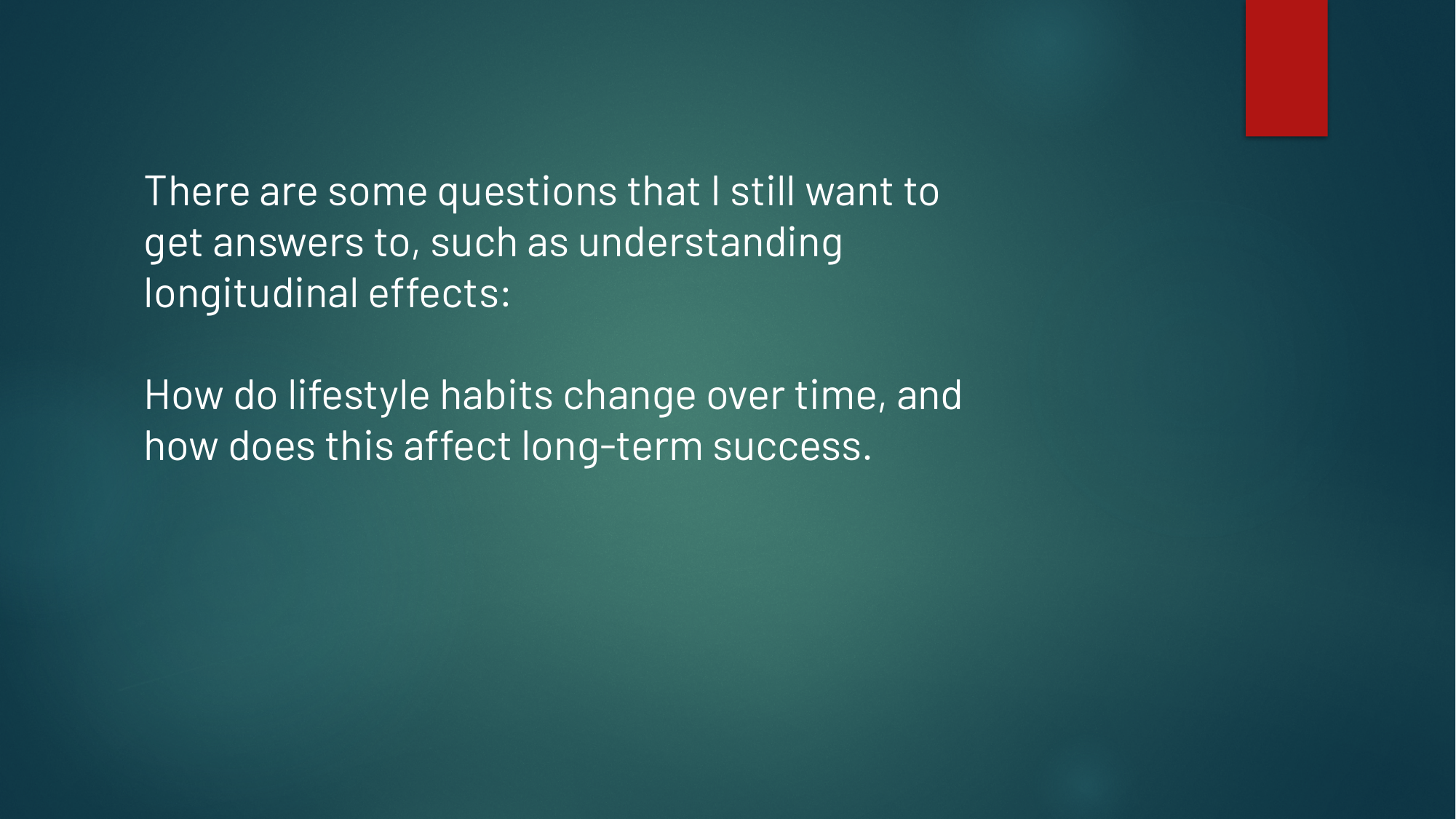

There are some questions that I still want to get answers to, such as understanding longitudinal effects:

How do lifestyle habits change over time, and how does this affect long-term success.